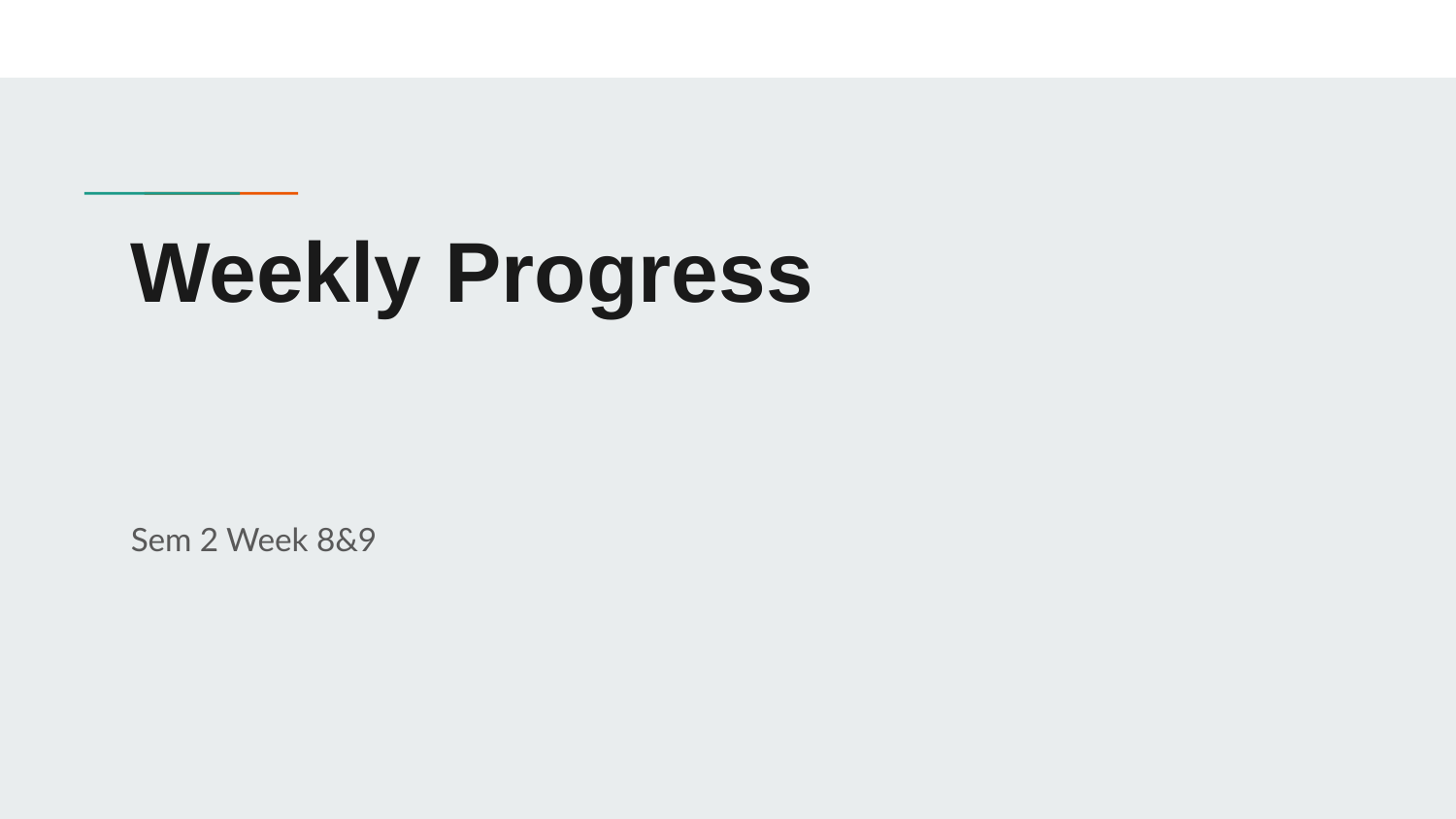

# Weekly Progress
Sem 2 Week 8&9